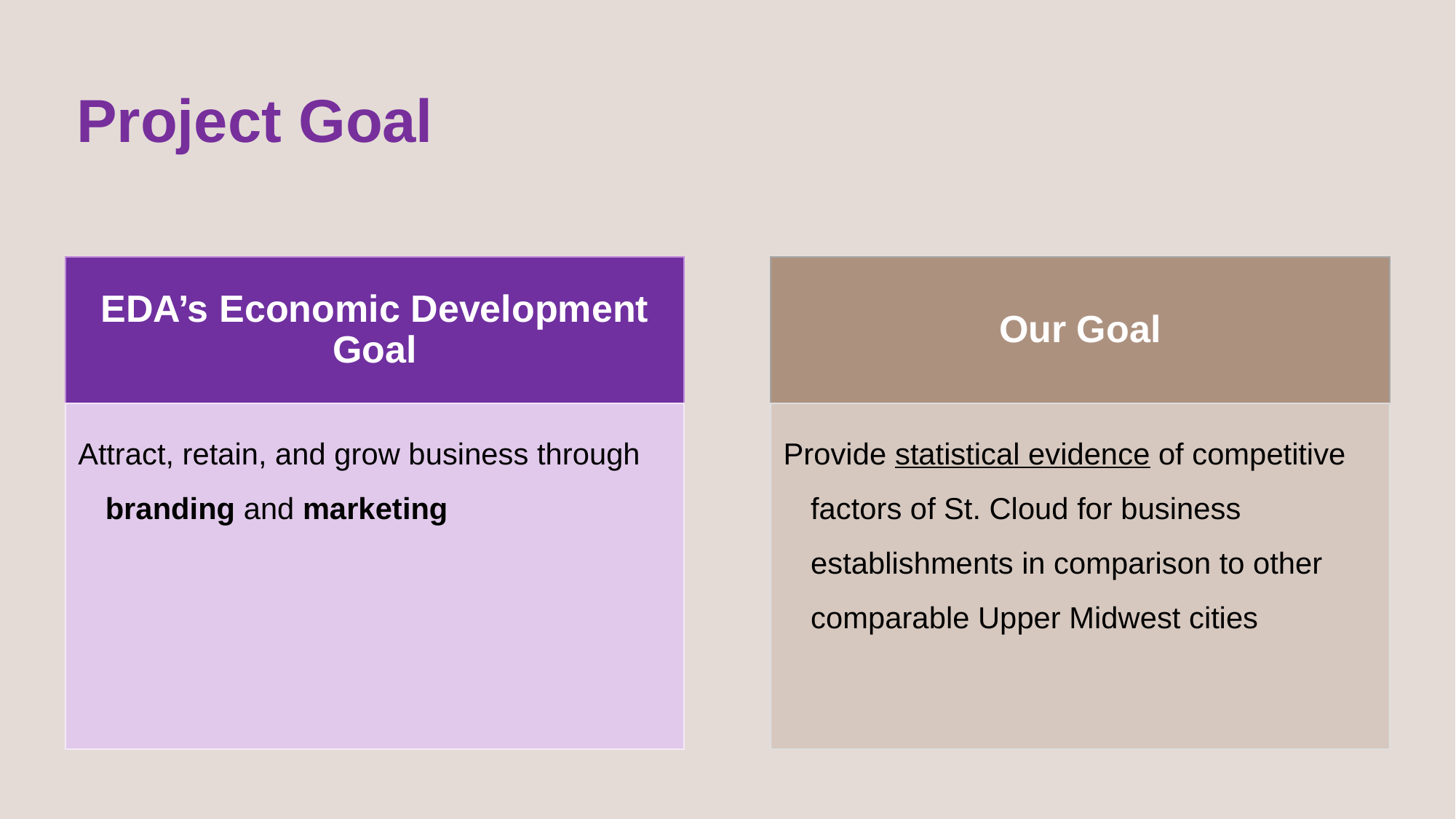

Project Goal
EDA’s Economic Development Goal
Attract, retain, and grow business through branding and marketing
Our Goal
Provide statistical evidence of competitive factors of St. Cloud for business establishments in comparison to other comparable Upper Midwest cities